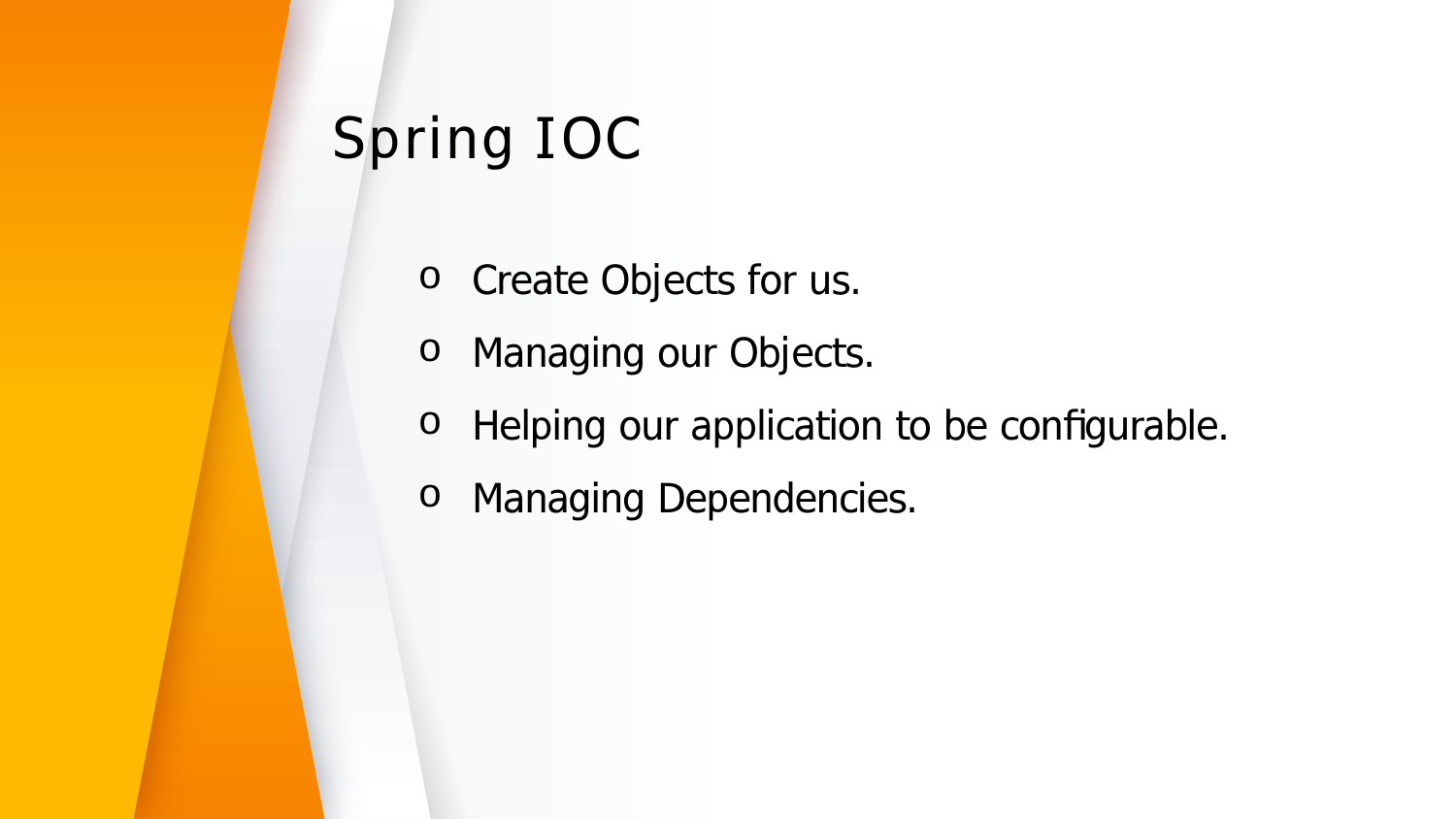

Spring IOC
Create Objects for us.
Managing our Objects.
Helping our application to be configurable.
Managing Dependencies.